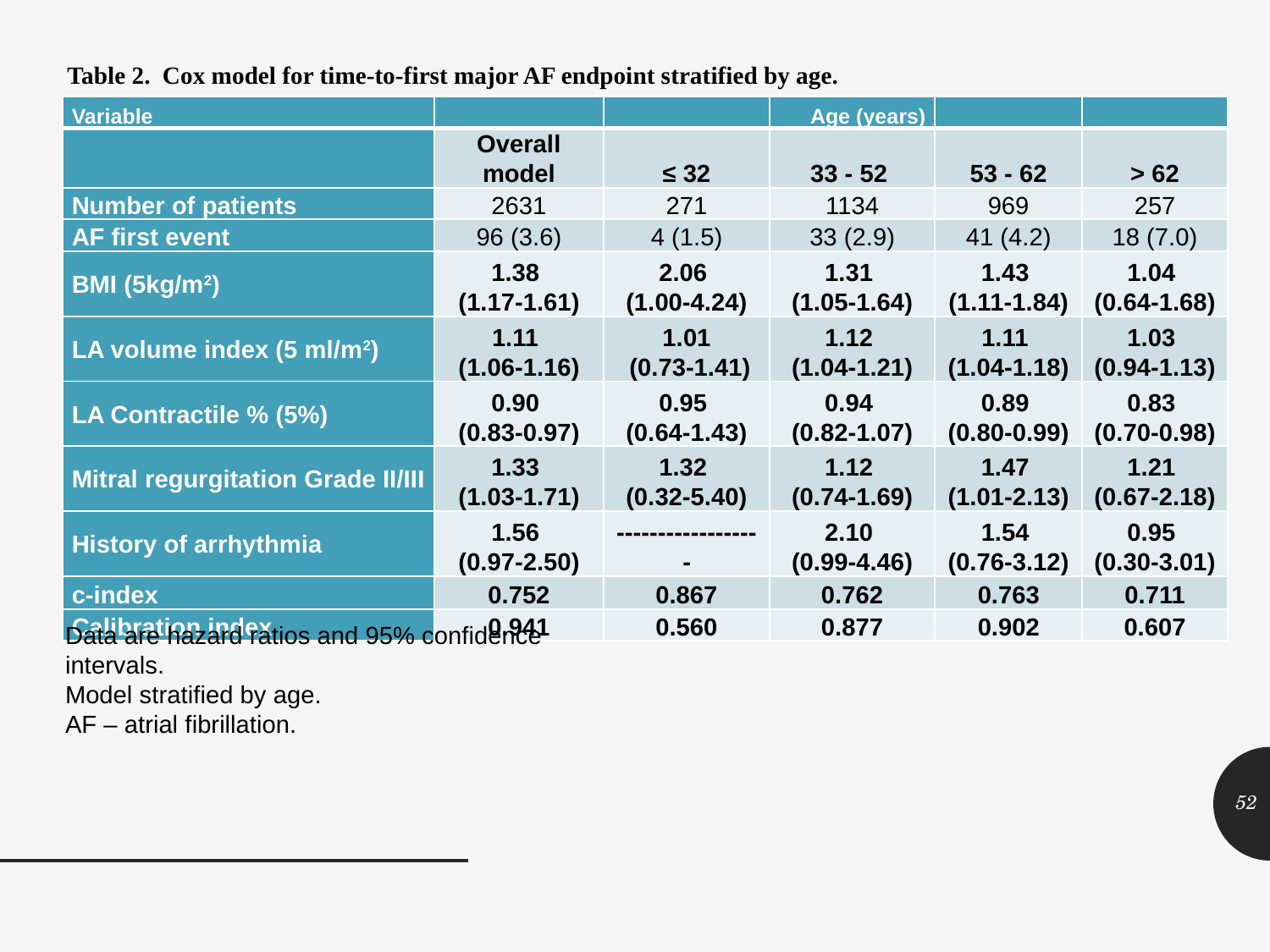

Table 2.  Cox model for time-to-first major AF endpoint stratified by age.

| Variable |  |  | Age (years) |  |  |
| --- | --- | --- | --- | --- | --- |
|  | Overall model | ≤ 32 | 33 - 52 | 53 - 62 | > 62 |
| Number of patients | 2631 | 271 | 1134 | 969 | 257 |
| AF first event | 96 (3.6) | 4 (1.5) | 33 (2.9) | 41 (4.2) | 18 (7.0) |
| BMI (5kg/m2) | 1.38 (1.17-1.61) | 2.06 (1.00-4.24) | 1.31 (1.05-1.64) | 1.43 (1.11-1.84) | 1.04 (0.64-1.68) |
| LA volume index (5 ml/m2) | 1.11 (1.06-1.16) | 1.01 (0.73-1.41) | 1.12 (1.04-1.21) | 1.11 (1.04-1.18) | 1.03 (0.94-1.13) |
| LA Contractile % (5%) | 0.90 (0.83-0.97) | 0.95 (0.64-1.43) | 0.94 (0.82-1.07) | 0.89 (0.80-0.99) | 0.83 (0.70-0.98) |
| Mitral regurgitation Grade II/III | 1.33 (1.03-1.71) | 1.32 (0.32-5.40) | 1.12 (0.74-1.69) | 1.47 (1.01-2.13) | 1.21 (0.67-2.18) |
| History of arrhythmia | 1.56 (0.97-2.50) | ------------------ | 2.10 (0.99-4.46) | 1.54 (0.76-3.12) | 0.95 (0.30-3.01) |
| c-index | 0.752 | 0.867 | 0.762 | 0.763 | 0.711 |
| Calibration index | 0.941 | 0.560 | 0.877 | 0.902 | 0.607 |
Data are hazard ratios and 95% confidence intervals.
Model stratified by age.
AF – atrial fibrillation.

52